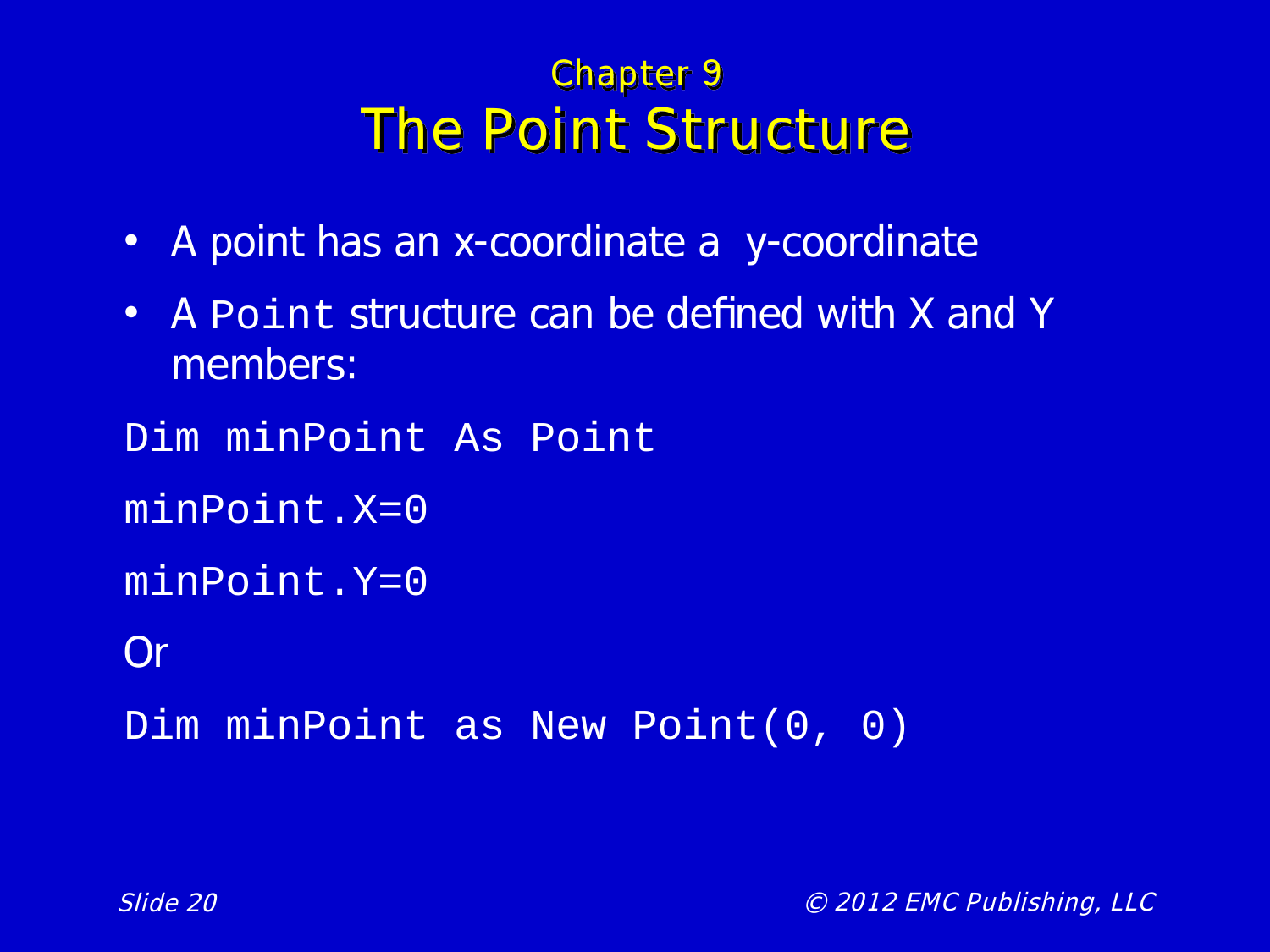

# Chapter 9 The Point Structure
A point has an x-coordinate a y-coordinate
A Point structure can be defined with X and Y members:
Dim minPoint As Point
minPoint.X=0
minPoint.Y=0
Or
Dim minPoint as New Point(0, 0)
© 2012 EMC Publishing, LLC
Slide 20